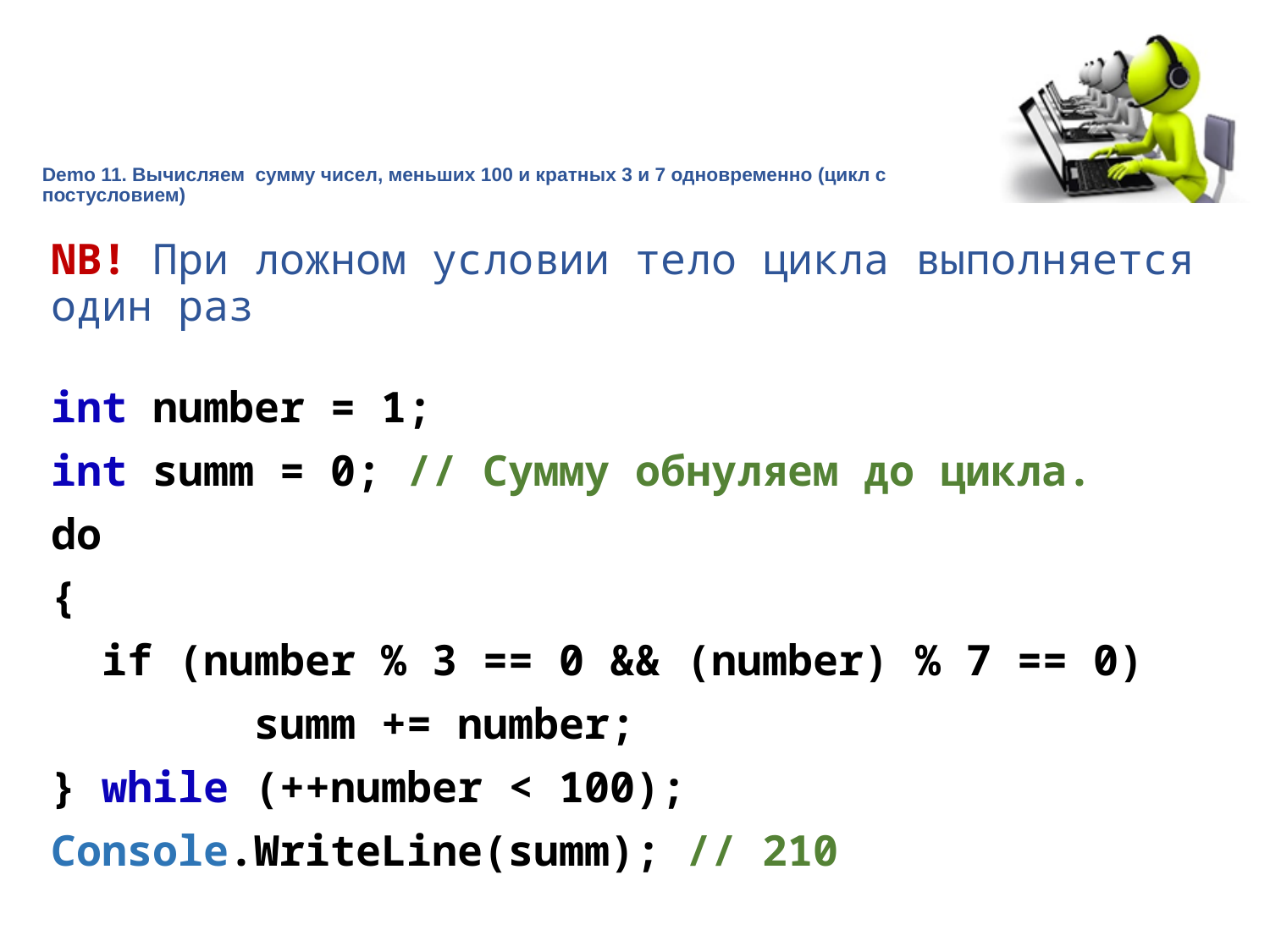

# Demo 11. Вычисляем  сумму чисел, меньших 100 и кратных 3 и 7 одновременно (цикл с постусловием)

NB! При ложном условии тело цикла выполняется один раз

int number = 1;
int summ = 0; // Сумму обнуляем до цикла.
do
{
  if (number % 3 == 0 && (number) % 7 == 0)
        summ += number;
} while (++number < 100);
Console.WriteLine(summ); // 210